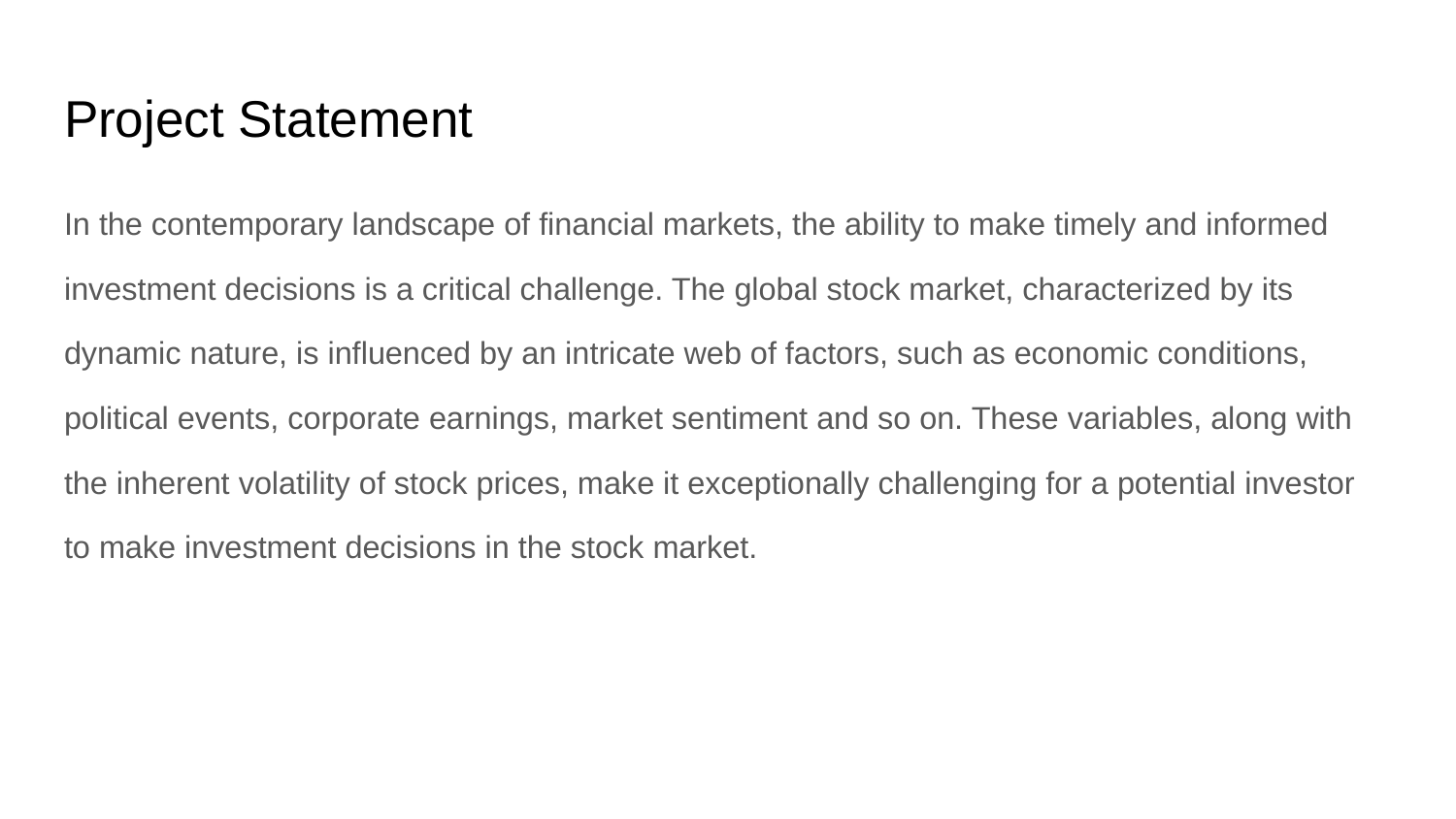

# Project Statement
In the contemporary landscape of financial markets, the ability to make timely and informed
investment decisions is a critical challenge. The global stock market, characterized by its
dynamic nature, is influenced by an intricate web of factors, such as economic conditions,
political events, corporate earnings, market sentiment and so on. These variables, along with
the inherent volatility of stock prices, make it exceptionally challenging for a potential investor
to make investment decisions in the stock market.